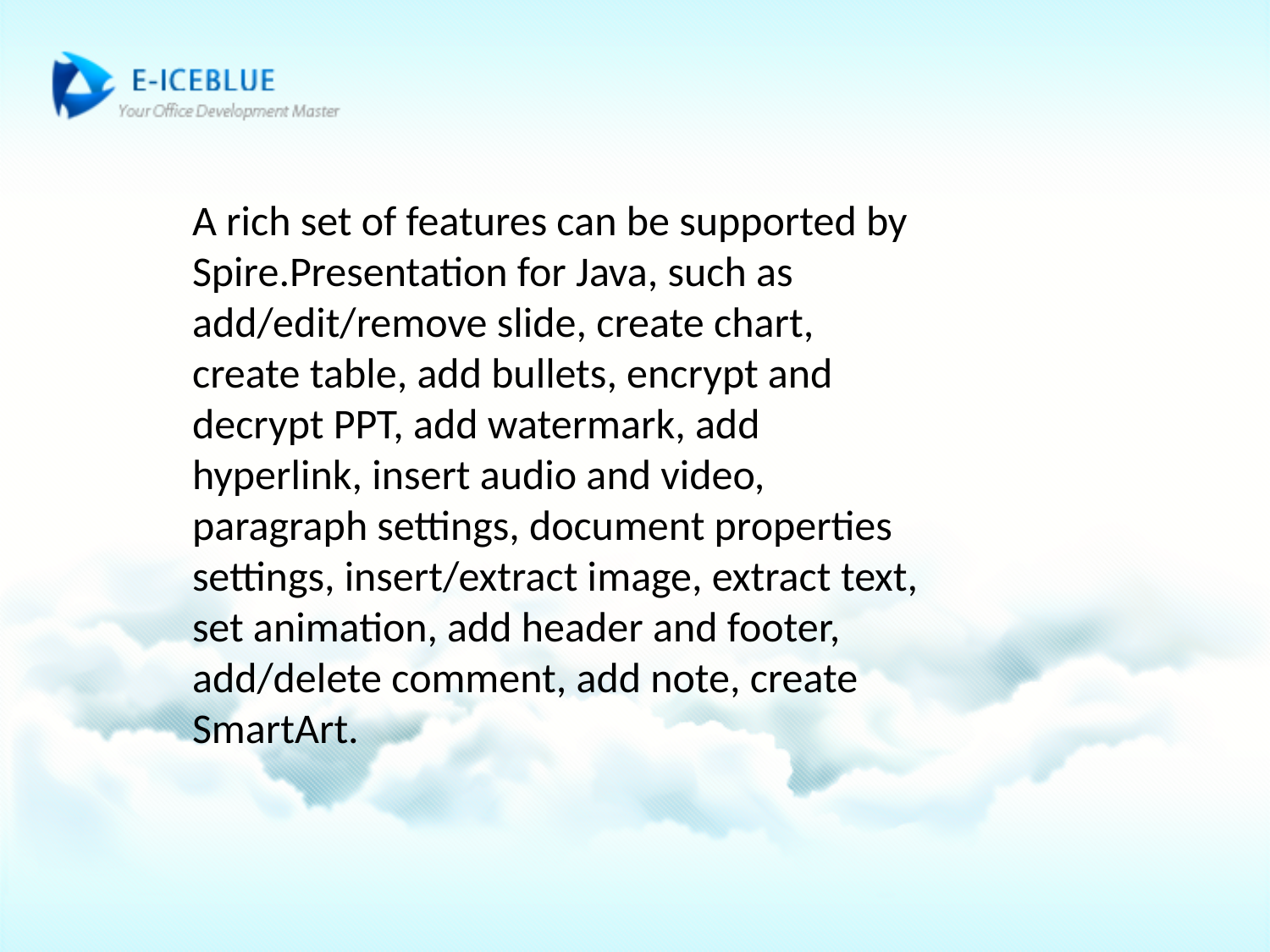

A rich set of features can be supported by Spire.Presentation for Java, such as add/edit/remove slide, create chart, create table, add bullets, encrypt and decrypt PPT, add watermark, add hyperlink, insert audio and video, paragraph settings, document properties settings, insert/extract image, extract text, set animation, add header and footer, add/delete comment, add note, create SmartArt.